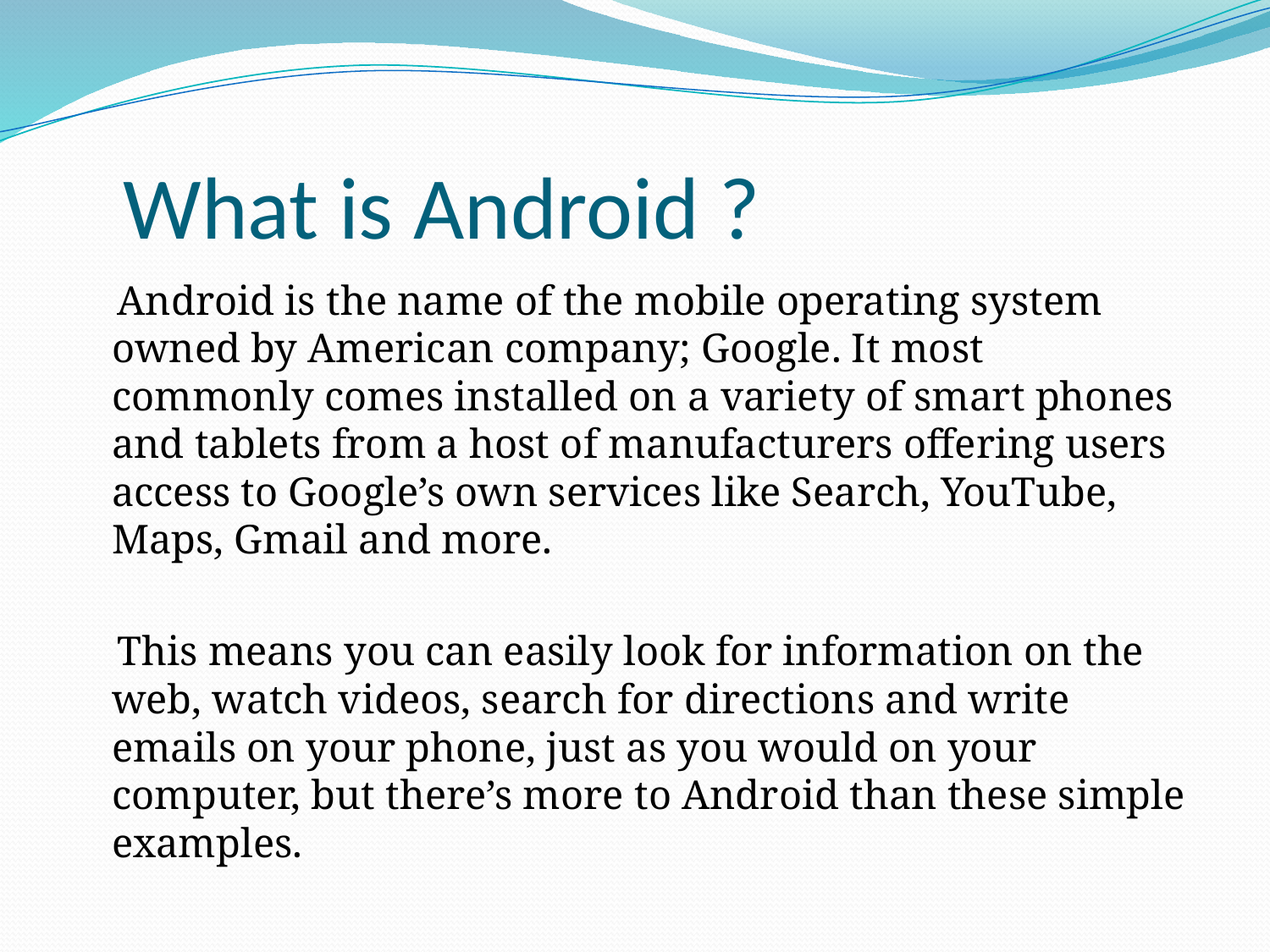

# What is Android ?
    Android is the name of the mobile operating system owned by American company; Google. It most commonly comes installed on a variety of smart phones and tablets from a host of manufacturers offering users access to Google’s own services like Search, YouTube, Maps, Gmail and more.

    This means you can easily look for information on the web, watch videos, search for directions and write emails on your phone, just as you would on your computer, but there’s more to Android than these simple examples.